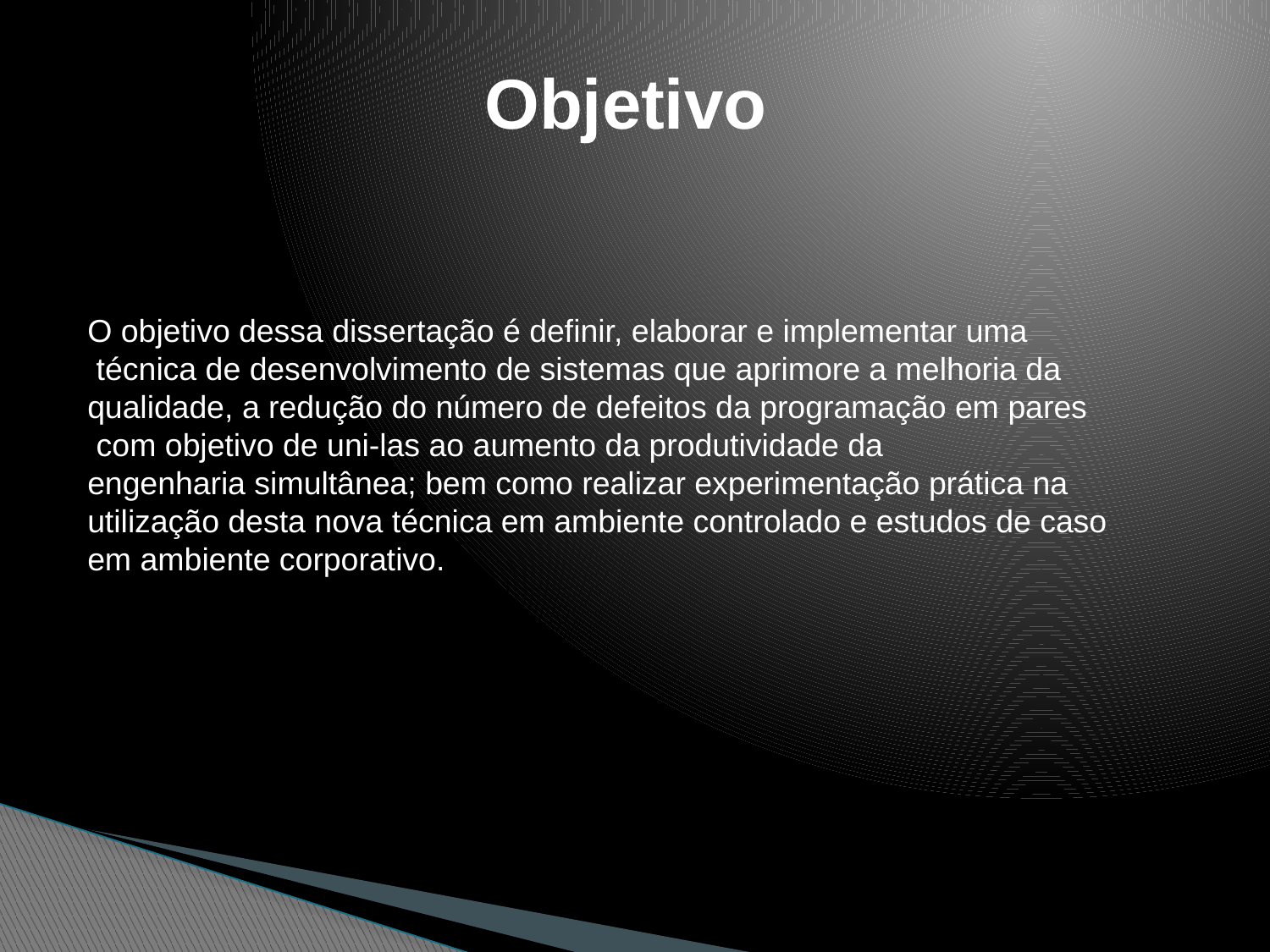

# Objetivo

O objetivo dessa dissertação é definir, elaborar e implementar uma
 técnica de desenvolvimento de sistemas que aprimore a melhoria da
qualidade, a redução do número de defeitos da programação em pares
 com objetivo de uni-las ao aumento da produtividade da
engenharia simultânea; bem como realizar experimentação prática na
utilização desta nova técnica em ambiente controlado e estudos de caso
em ambiente corporativo.